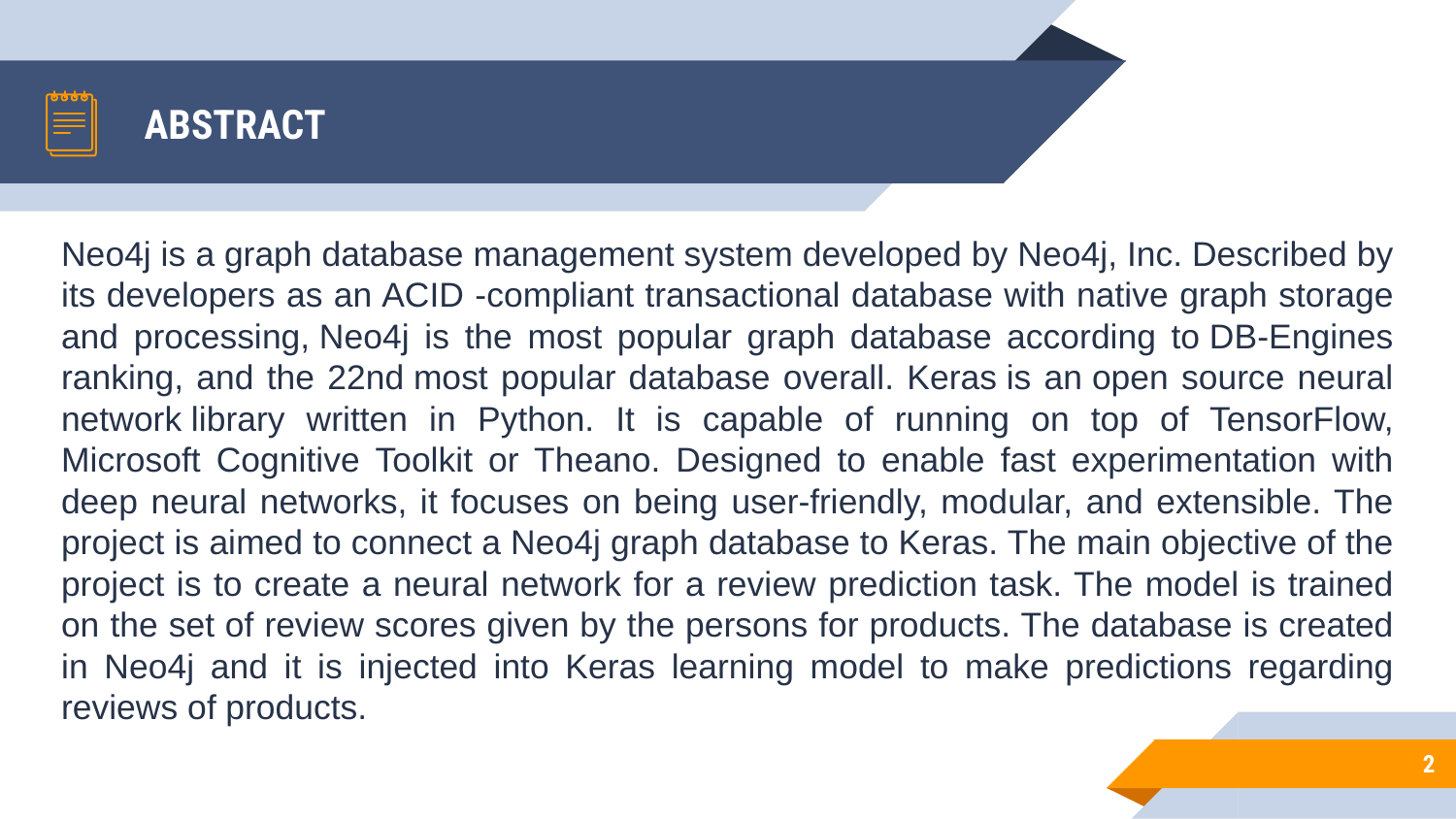

# ABSTRACT

Neo4j is a graph database management system developed by Neo4j, Inc. Described by its developers as an ACID -compliant transactional database with native graph storage and processing, Neo4j is the most popular graph database according to DB-Engines ranking, and the 22nd most popular database overall. Keras is an open source neural network library written in Python. It is capable of running on top of TensorFlow, Microsoft Cognitive Toolkit or Theano. Designed to enable fast experimentation with deep neural networks, it focuses on being user-friendly, modular, and extensible. The project is aimed to connect a Neo4j graph database to Keras. The main objective of the project is to create a neural network for a review prediction task. The model is trained on the set of review scores given by the persons for products. The database is created in Neo4j and it is injected into Keras learning model to make predictions regarding reviews of products.
2